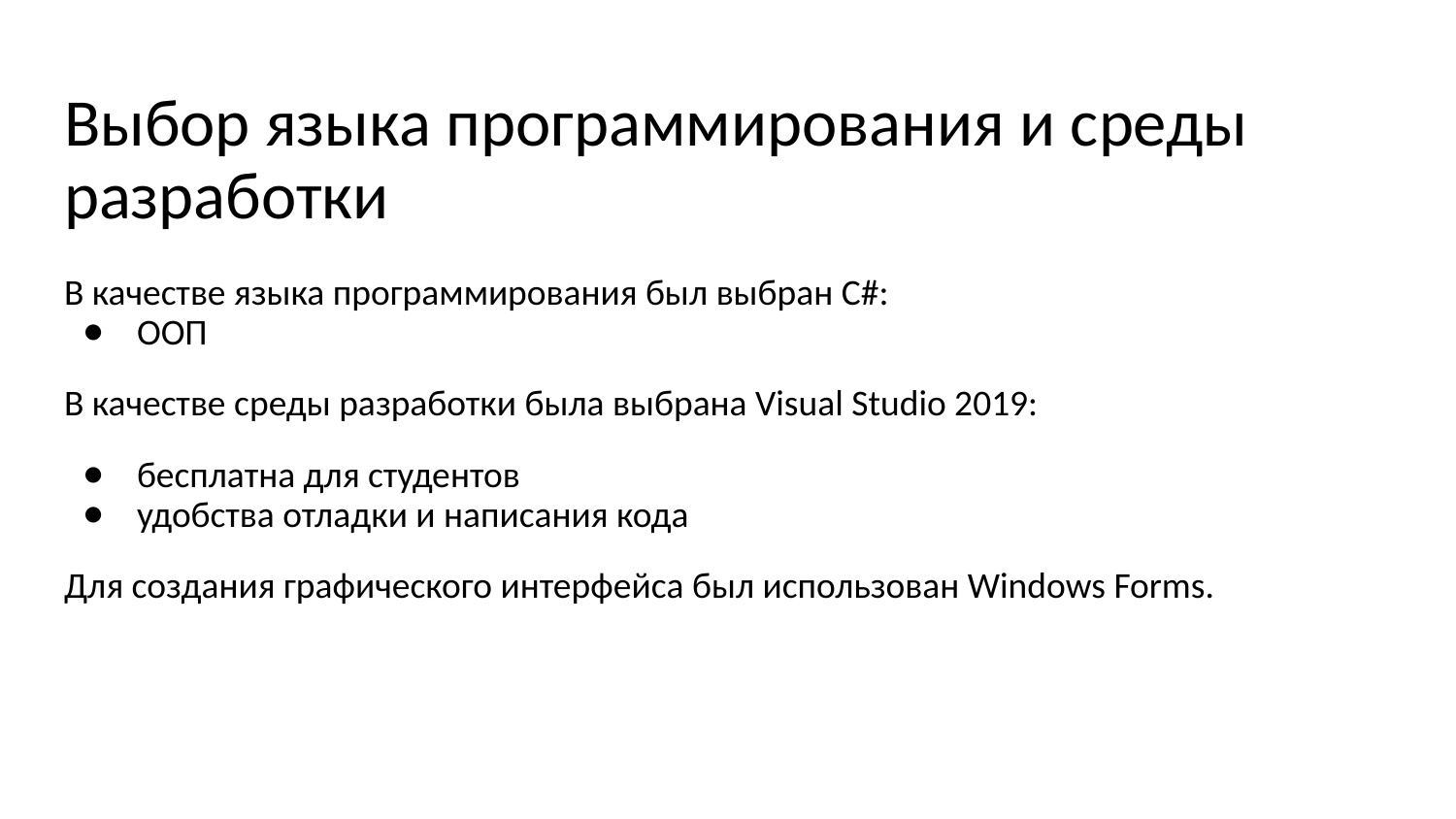

# Выбор языка программирования и среды разработки
В качестве языка программирования был выбран C#:
ООП
В качестве среды разработки была выбрана Visual Studio 2019:
бесплатна для студентов
удобства отладки и написания кода
Для создания графического интерфейса был использован Windows Forms.